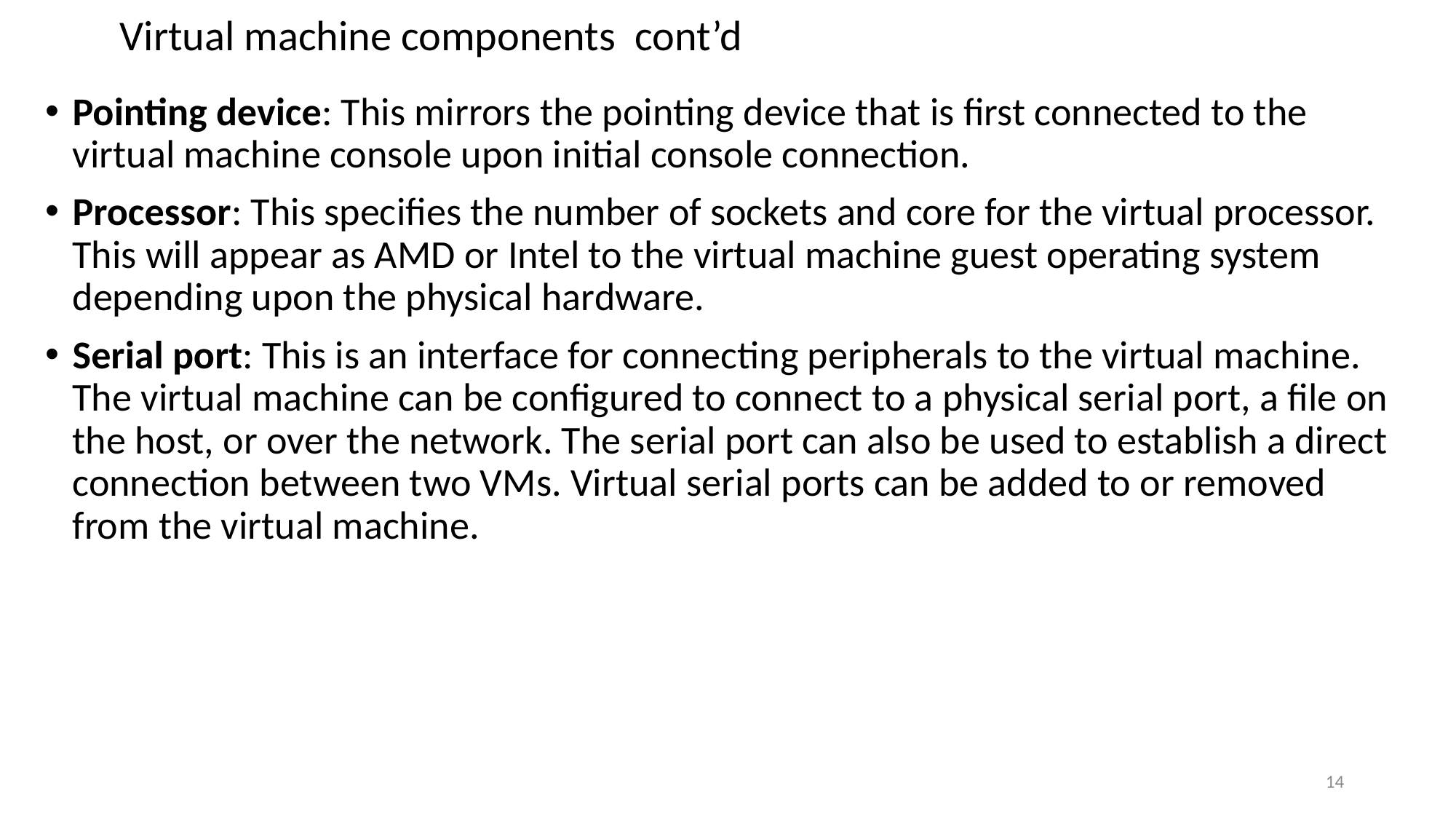

# Virtual machine components  cont’d
Pointing device: This mirrors the pointing device that is first connected to the virtual machine console upon initial console connection.
Processor: This specifies the number of sockets and core for the virtual processor. This will appear as AMD or Intel to the virtual machine guest operating system depending upon the physical hardware.
Serial port: This is an interface for connecting peripherals to the virtual machine. The virtual machine can be configured to connect to a physical serial port, a file on the host, or over the network. The serial port can also be used to establish a direct connection between two VMs. Virtual serial ports can be added to or removed from the virtual machine.

14